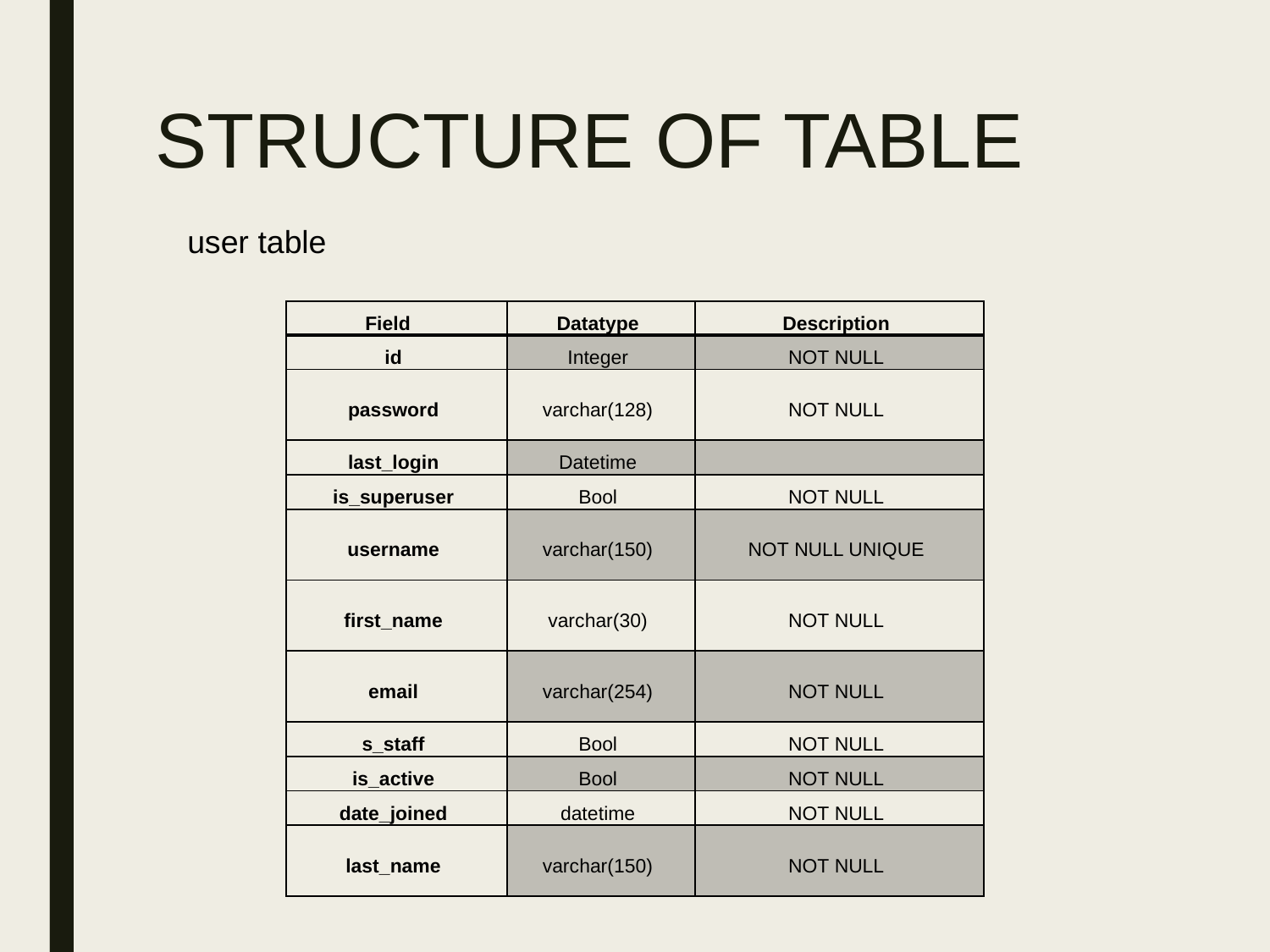

# STRUCTURE OF TABLE
user table
| Field | Datatype | Description |
| --- | --- | --- |
| id | Integer | NOT NULL |
| password | varchar(128) | NOT NULL |
| last\_login | Datetime |  |
| is\_superuser | Bool | NOT NULL |
| username | varchar(150) | NOT NULL UNIQUE |
| first\_name | varchar(30) | NOT NULL |
| email | varchar(254) | NOT NULL |
| s\_staff | Bool | NOT NULL |
| is\_active | Bool | NOT NULL |
| date\_joined | datetime | NOT NULL |
| last\_name | varchar(150) | NOT NULL |